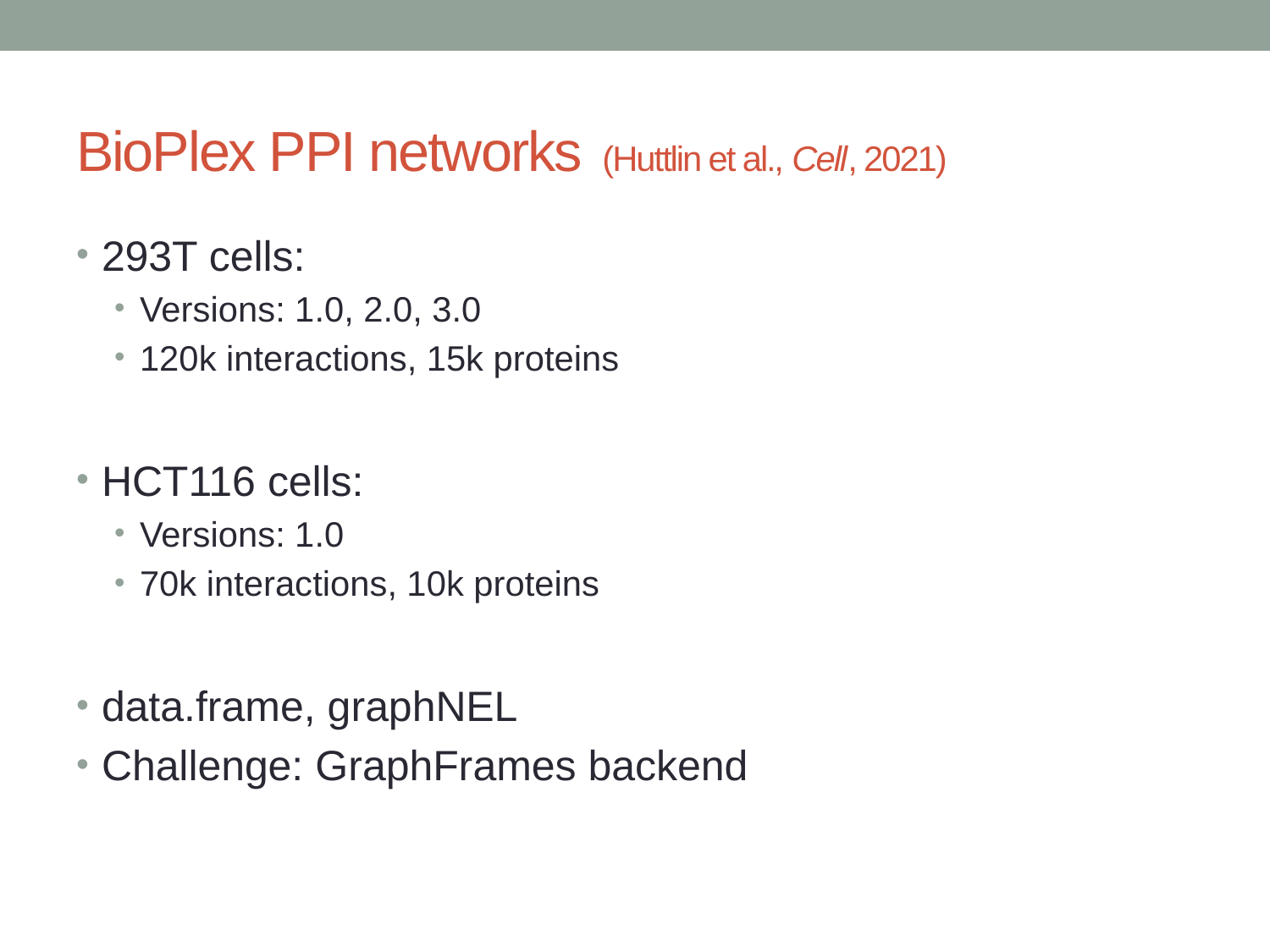

# BioPlex PPI networks (Huttlin et al., Cell, 2021)
293T cells:
Versions: 1.0, 2.0, 3.0
120k interactions, 15k proteins

HCT116 cells:
Versions: 1.0
70k interactions, 10k proteins

data.frame, graphNEL
Challenge: GraphFrames backend